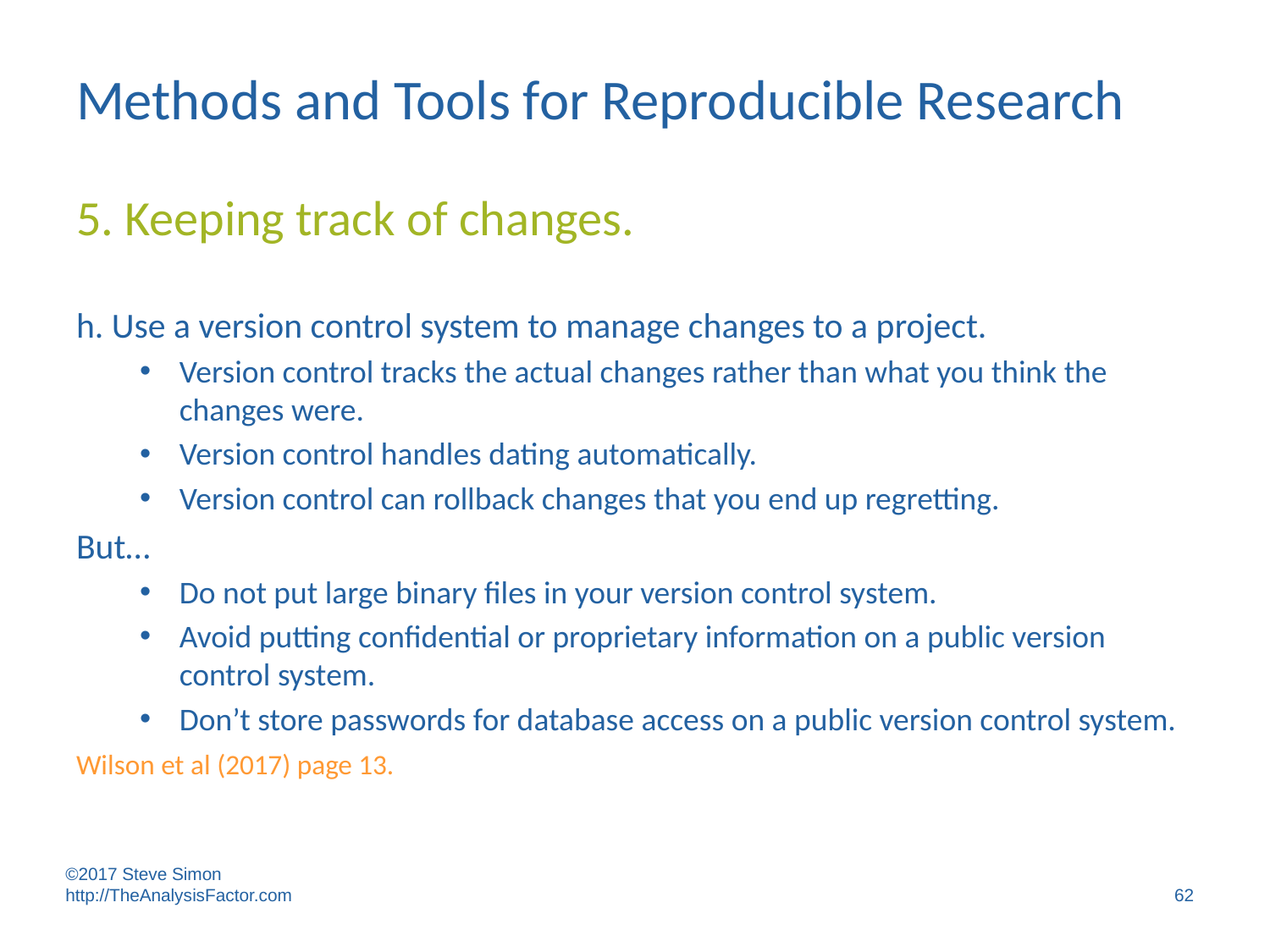

# Methods and Tools for Reproducible Research
5. Keeping track of changes.
h. Use a version control system to manage changes to a project.
Version control tracks the actual changes rather than what you think the changes were.
Version control handles dating automatically.
Version control can rollback changes that you end up regretting.
But…
Do not put large binary files in your version control system.
Avoid putting confidential or proprietary information on a public version control system.
Don’t store passwords for database access on a public version control system.

Wilson et al (2017) page 13.
©2017 Steve Simon  http://TheAnalysisFactor.com

62